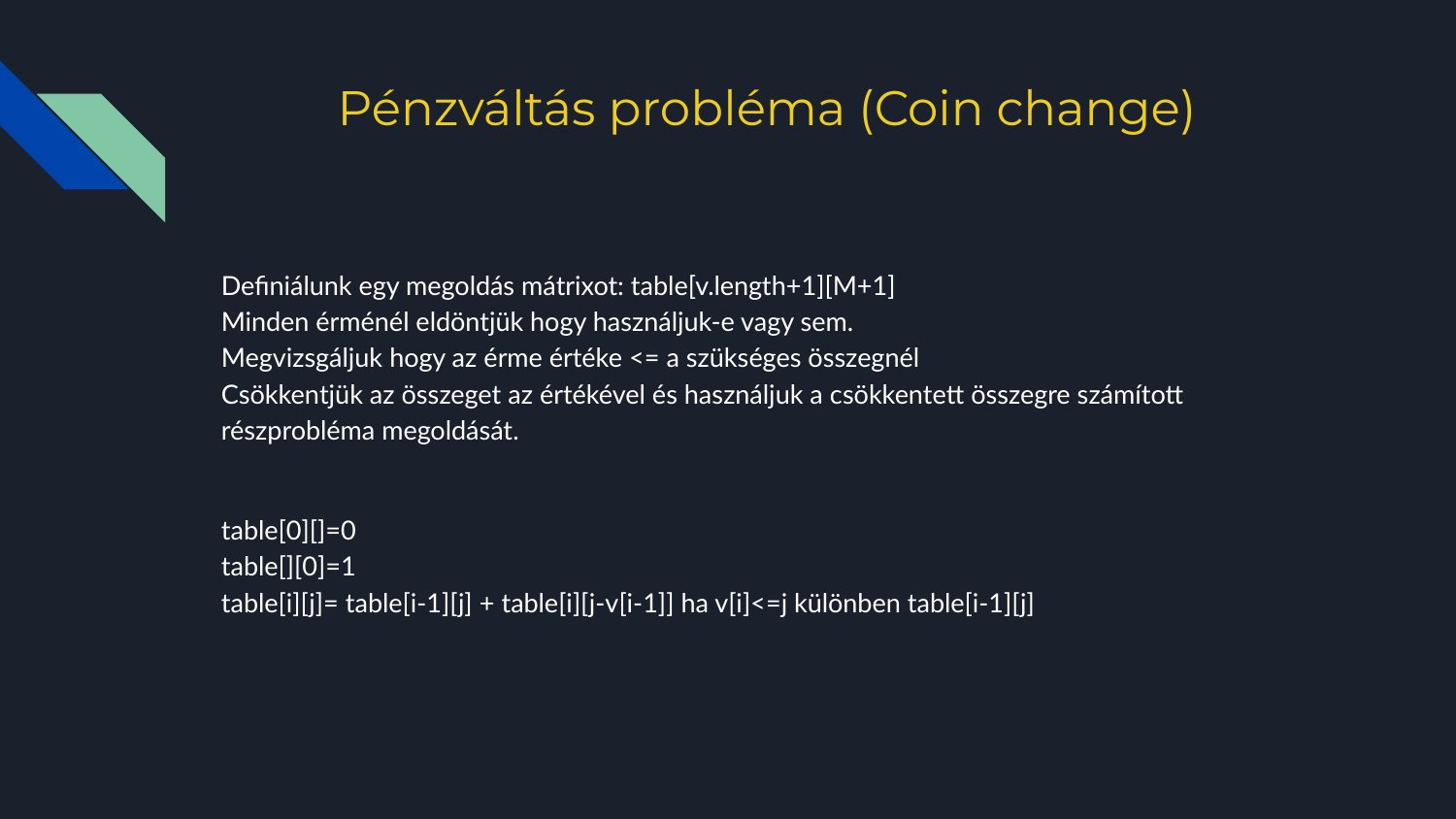

# Pénzváltás probléma (Coin change)
Definiálunk egy megoldás mátrixot: table[v.length+1][M+1]
Minden érménél eldöntjük hogy használjuk-e vagy sem.
Megvizsgáljuk hogy az érme értéke <= a szükséges összegnél
Csökkentjük az összeget az értékével és használjuk a csökkentett összegre számított részprobléma megoldását.
table[0][]=0
table[][0]=1
table[i][j]= table[i-1][j] + table[i][j-v[i-1]] ha v[i]<=j különben table[i-1][j]